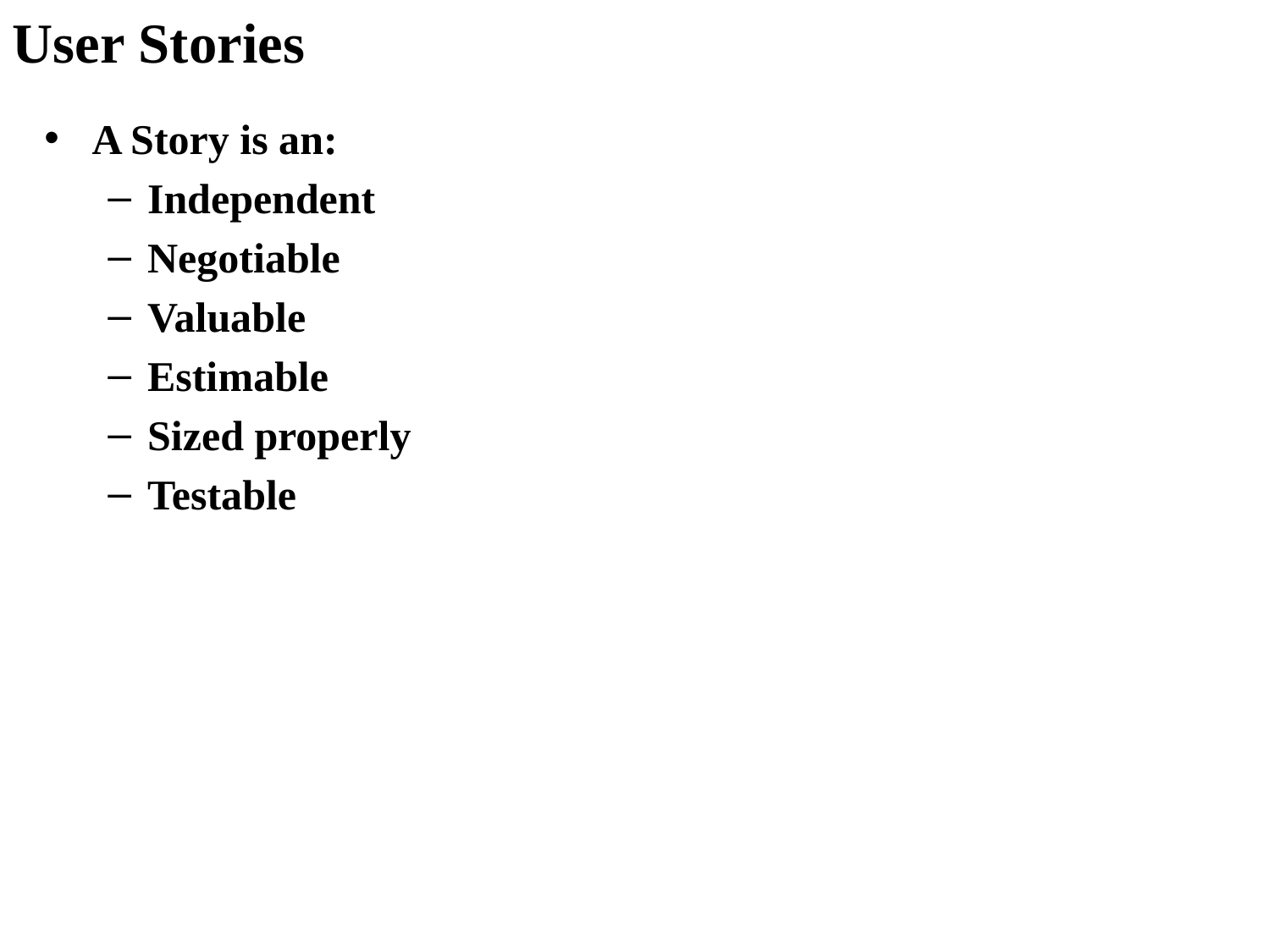

User Stories
A Story is an:
Independent
Negotiable
Valuable
Estimable
Sized properly
Testable